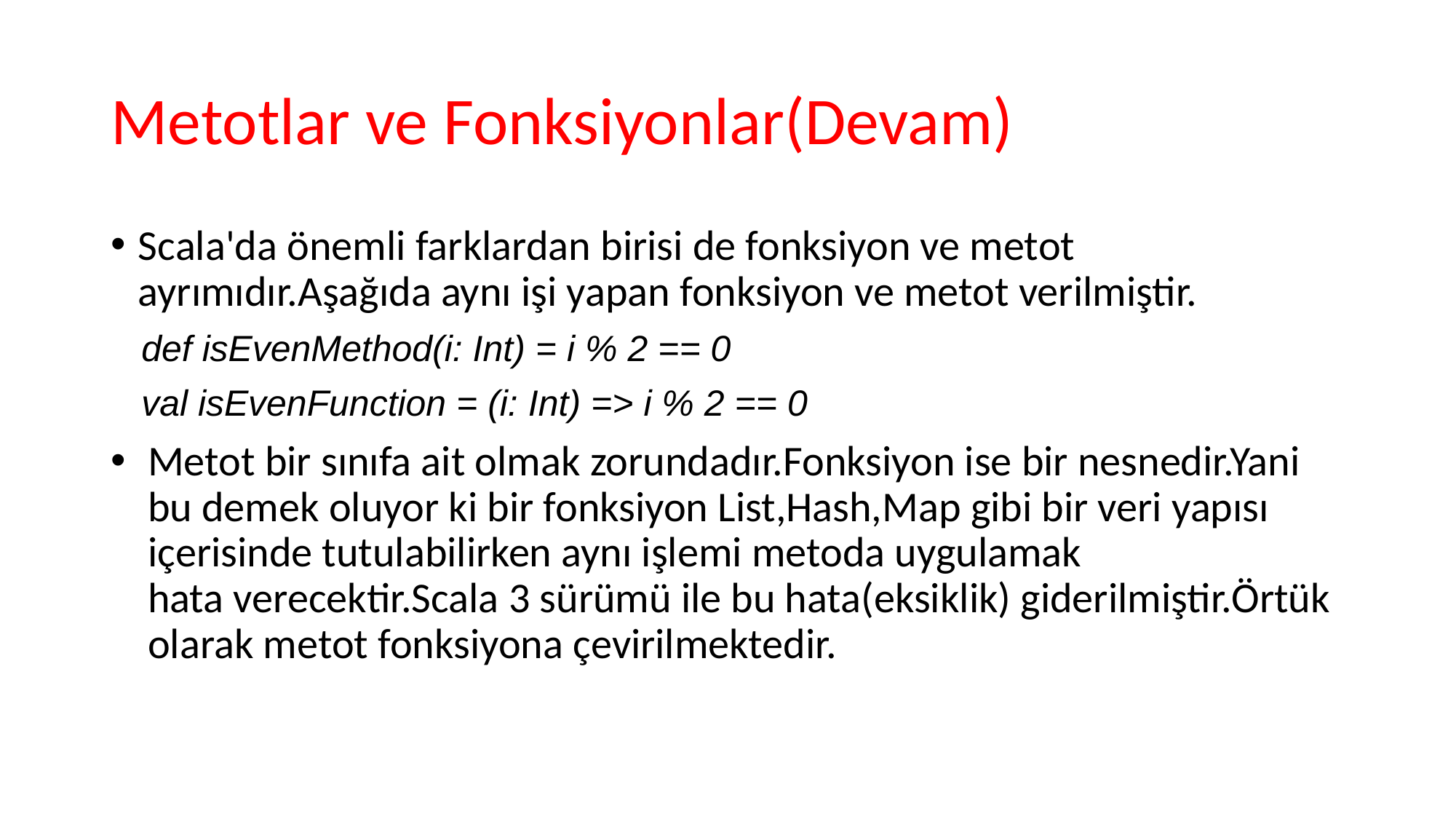

# Metotlar ve Fonksiyonlar(Devam)
Scala'da önemli farklardan birisi de fonksiyon ve metot ayrımıdır.Aşağıda aynı işi yapan fonksiyon ve metot verilmiştir.
   def isEvenMethod(i: Int) = i % 2 == 0
   val isEvenFunction = (i: Int) => i % 2 == 0
 Metot bir sınıfa ait olmak zorundadır.Fonksiyon ise bir nesnedir.Yani   bu demek oluyor ki bir fonksiyon List,Hash,Map gibi bir veri yapısı   içerisinde tutulabilirken aynı işlemi metoda uygulamak   hata verecektir.Scala 3 sürümü ile bu hata(eksiklik) giderilmiştir.Örtük   olarak metot fonksiyona çevirilmektedir.